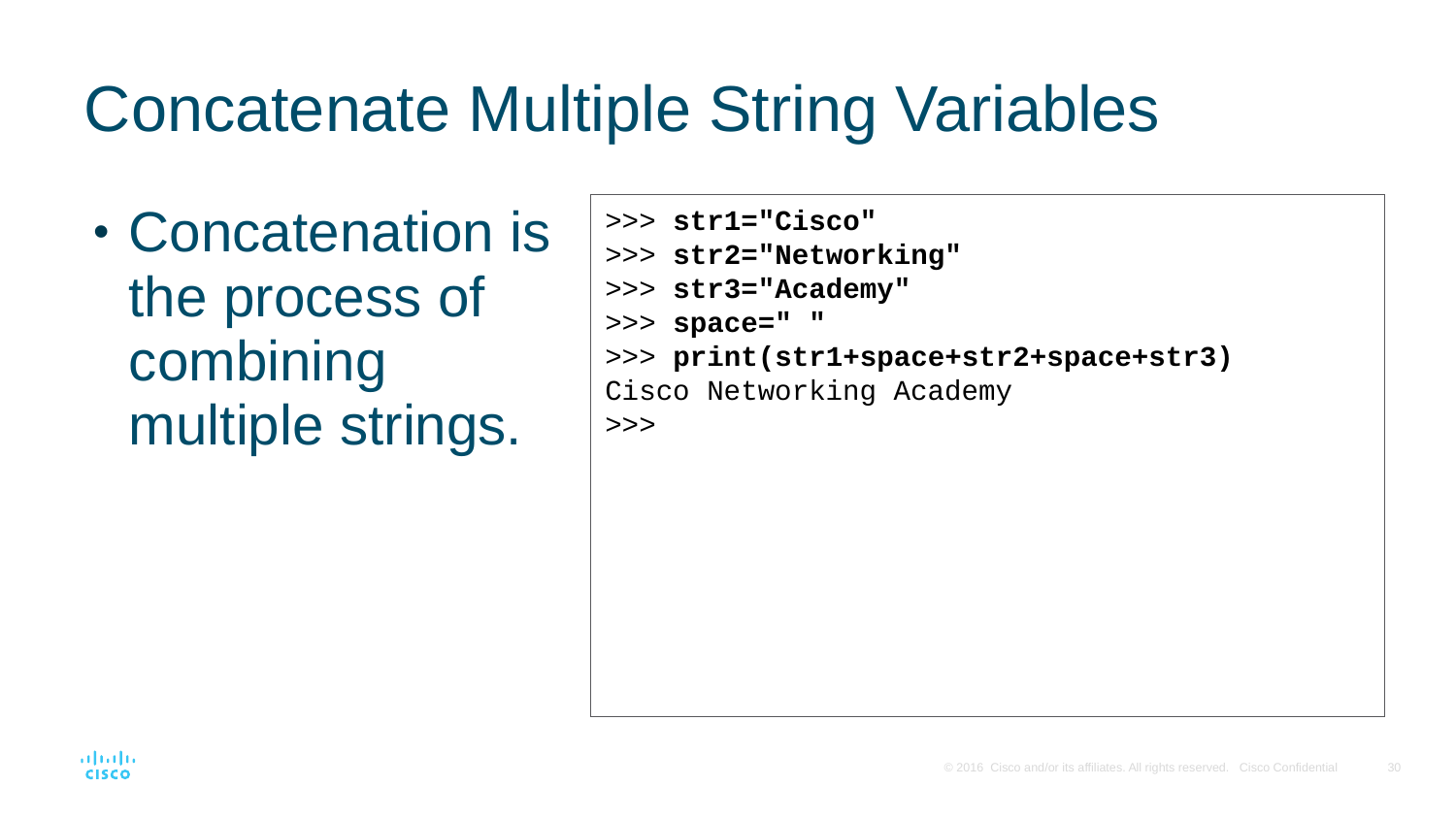

# Concatenate Multiple String Variables
Concatenation is the process of combining multiple strings.
>>> str1="Cisco"
>>> str2="Networking"
>>> str3="Academy"
>>> space=" "
>>> print(str1+space+str2+space+str3)
Cisco Networking Academy
>>>